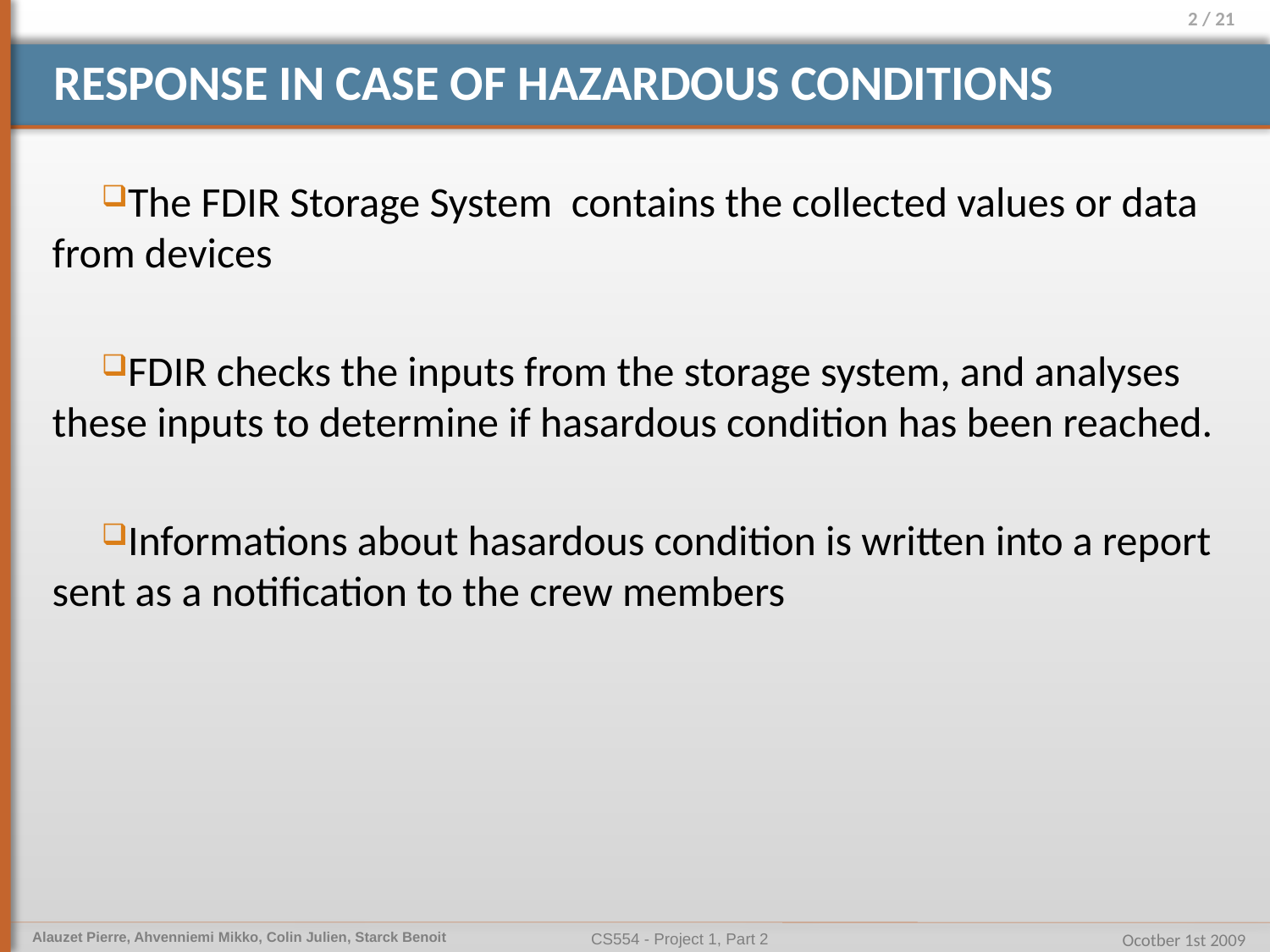

# Response in case of hazardous conditions
The FDIR Storage System  contains the collected values or data from devices

FDIR checks the inputs from the storage system, and analyses these inputs to determine if hasardous condition has been reached.

Informations about hasardous condition is written into a report sent as a notification to the crew members